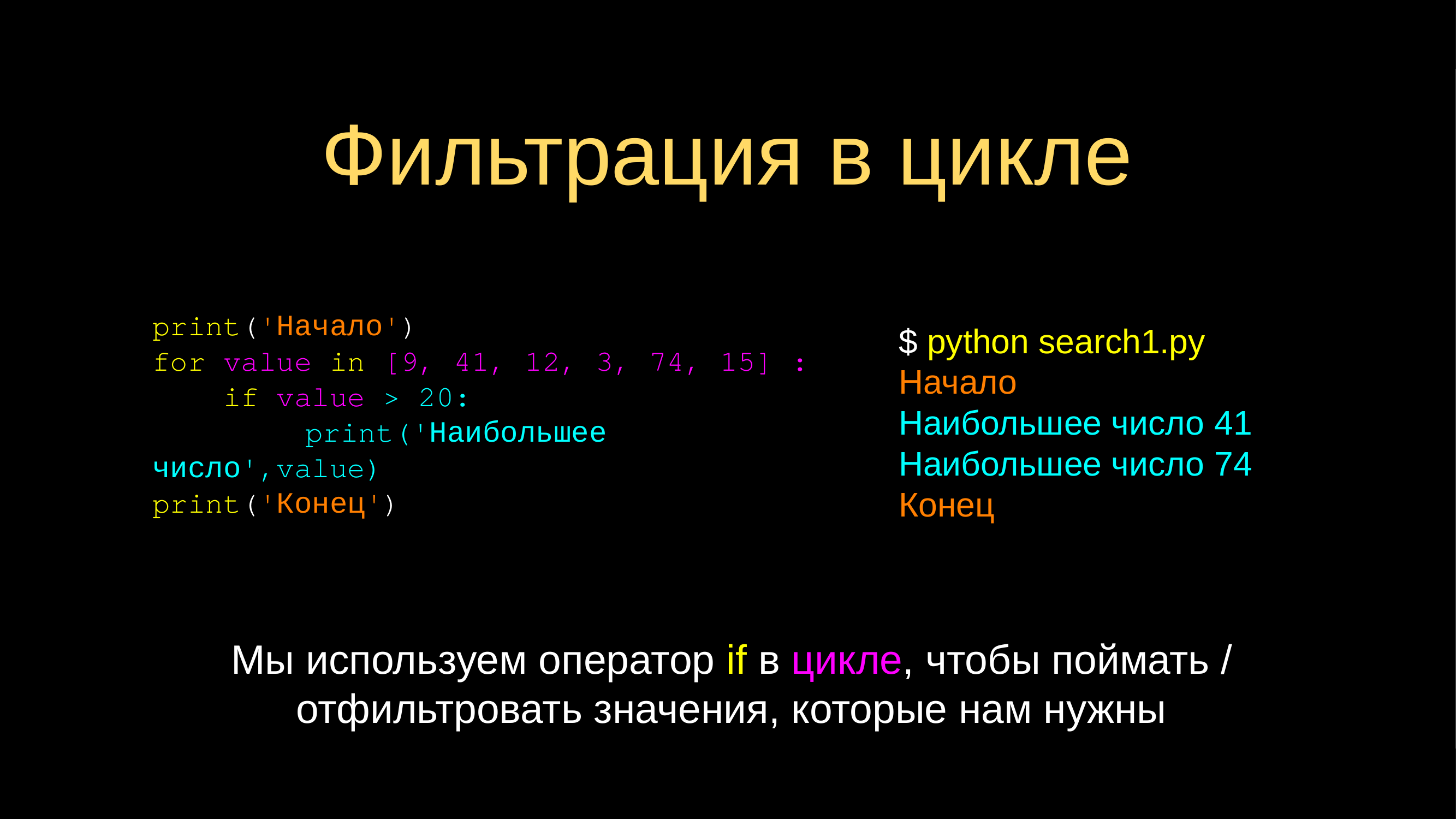

# Фильтрация в цикле
print('Начало')
for value in [9, 41, 12, 3, 74, 15] :
    if value > 20:
 	    print('Наибольшее число',value)
print('Конец')
$ python search1.py
Начало
Наибольшее число 41
Наибольшее число 74
Конец
Мы используем оператор if в цикле, чтобы поймать / отфильтровать значения, которые нам нужны